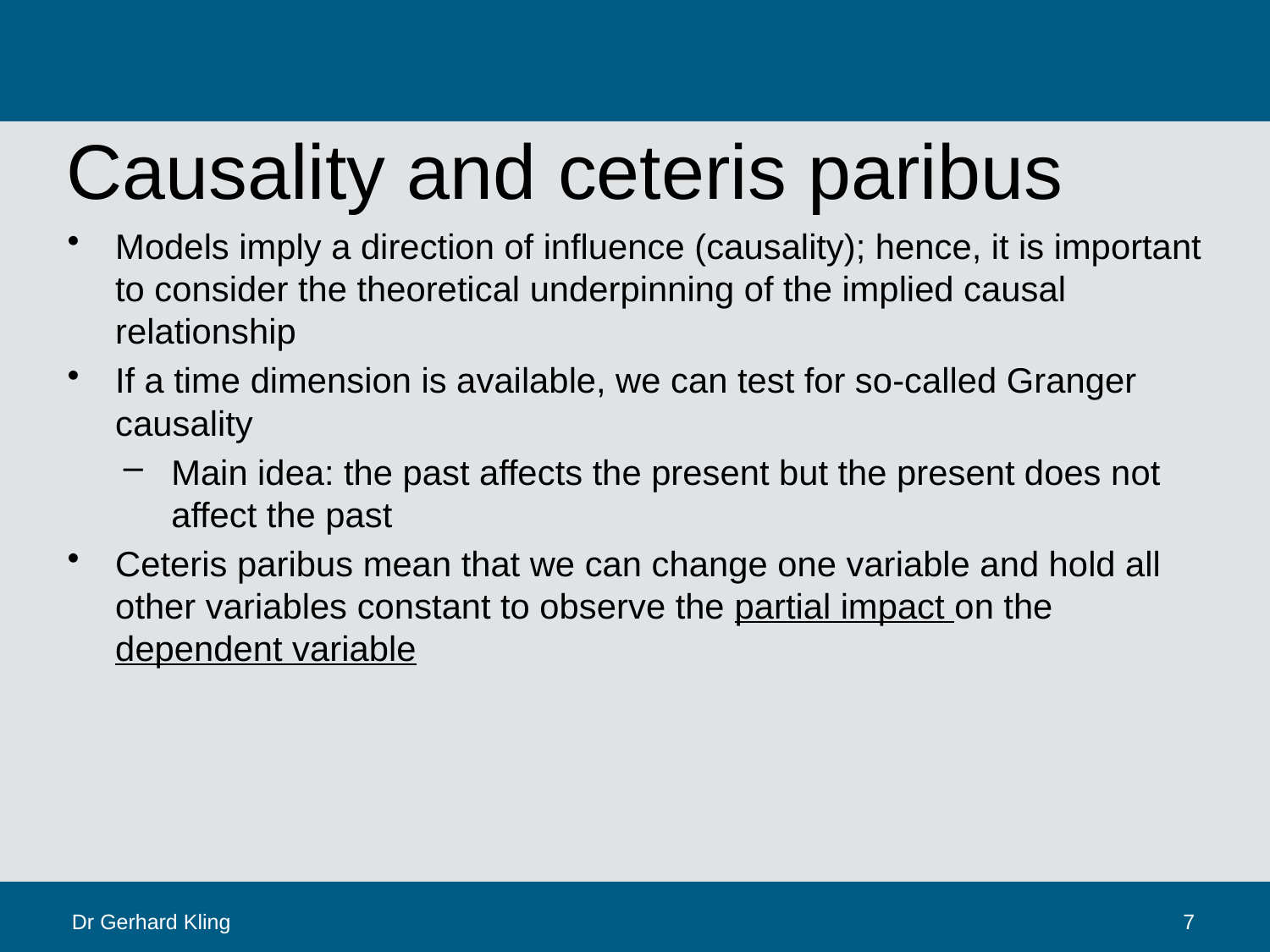

# Causality and ceteris paribus
Models imply a direction of influence (causality); hence, it is important to consider the theoretical underpinning of the implied causal relationship
If a time dimension is available, we can test for so-called Granger causality
Main idea: the past affects the present but the present does not affect the past
Ceteris paribus mean that we can change one variable and hold all other variables constant to observe the partial impact on the dependent variable
Dr Gerhard Kling
7